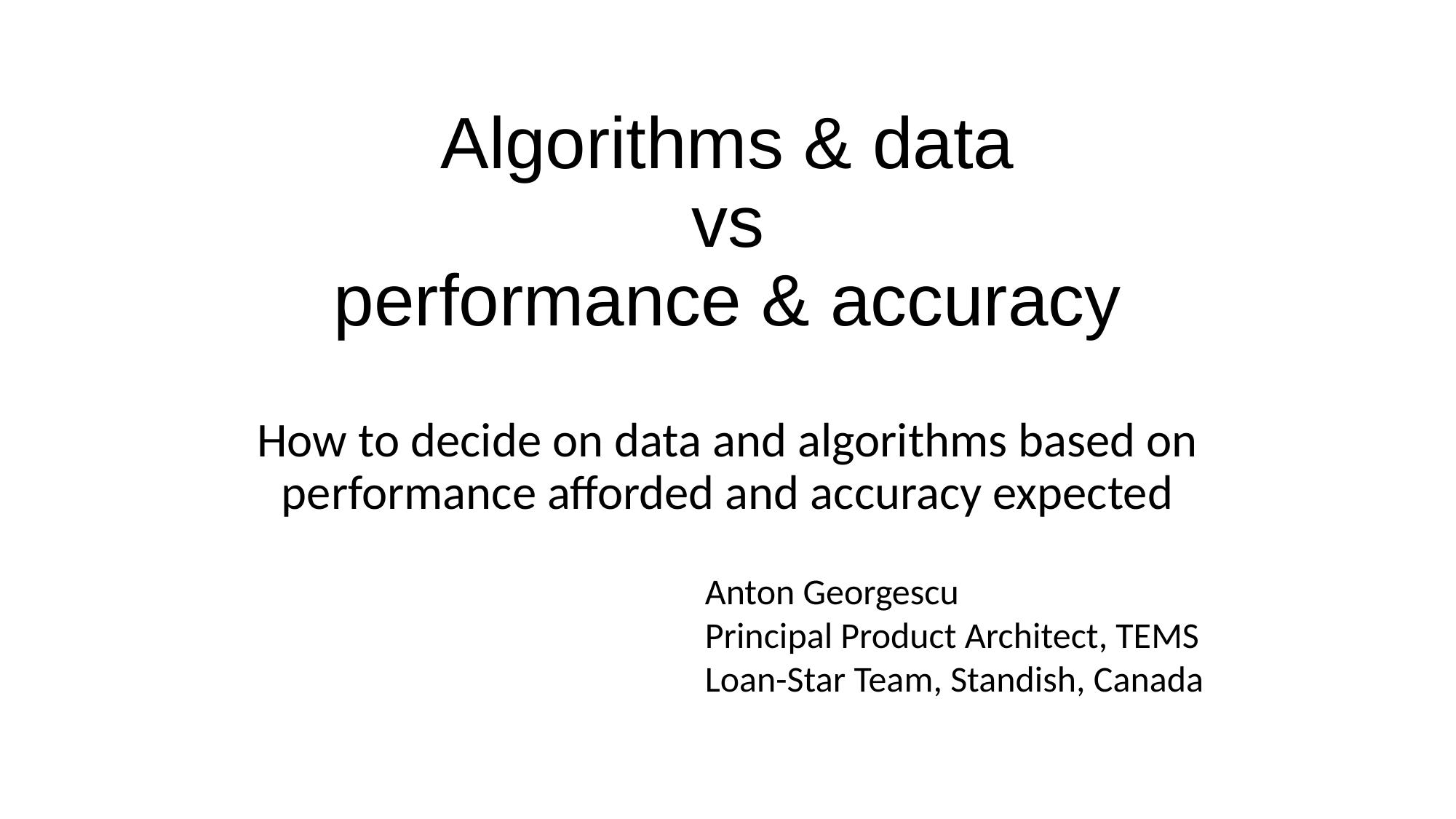

# Algorithms & data vs performance & accuracy
How to decide on data and algorithms based on performance afforded and accuracy expected
Anton Georgescu
Principal Product Architect, TEMS
Loan-Star Team, Standish, Canada